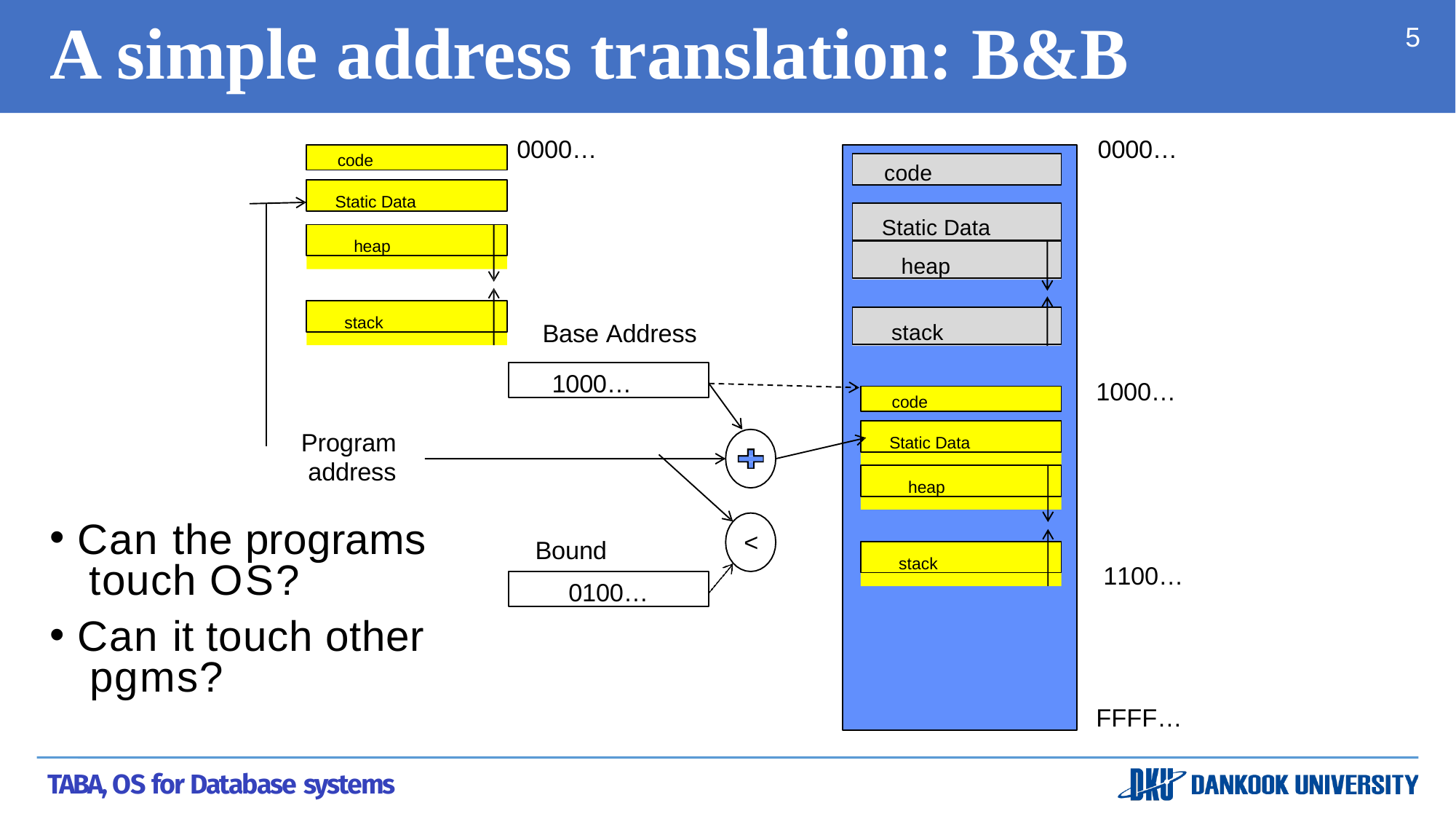

# A simple address translation: B&B
5
0000…	0000…

code
code
Static Data

Static Data

heap

heap

stack
stack

Base Address
1000…
1000…

code
Static Data

Program  address

heap

Can the programs  touch OS?
Can it touch other  pgms?
<
Bound
stack

1100…
0100…
FFFF…
TABA, OS for Database systems